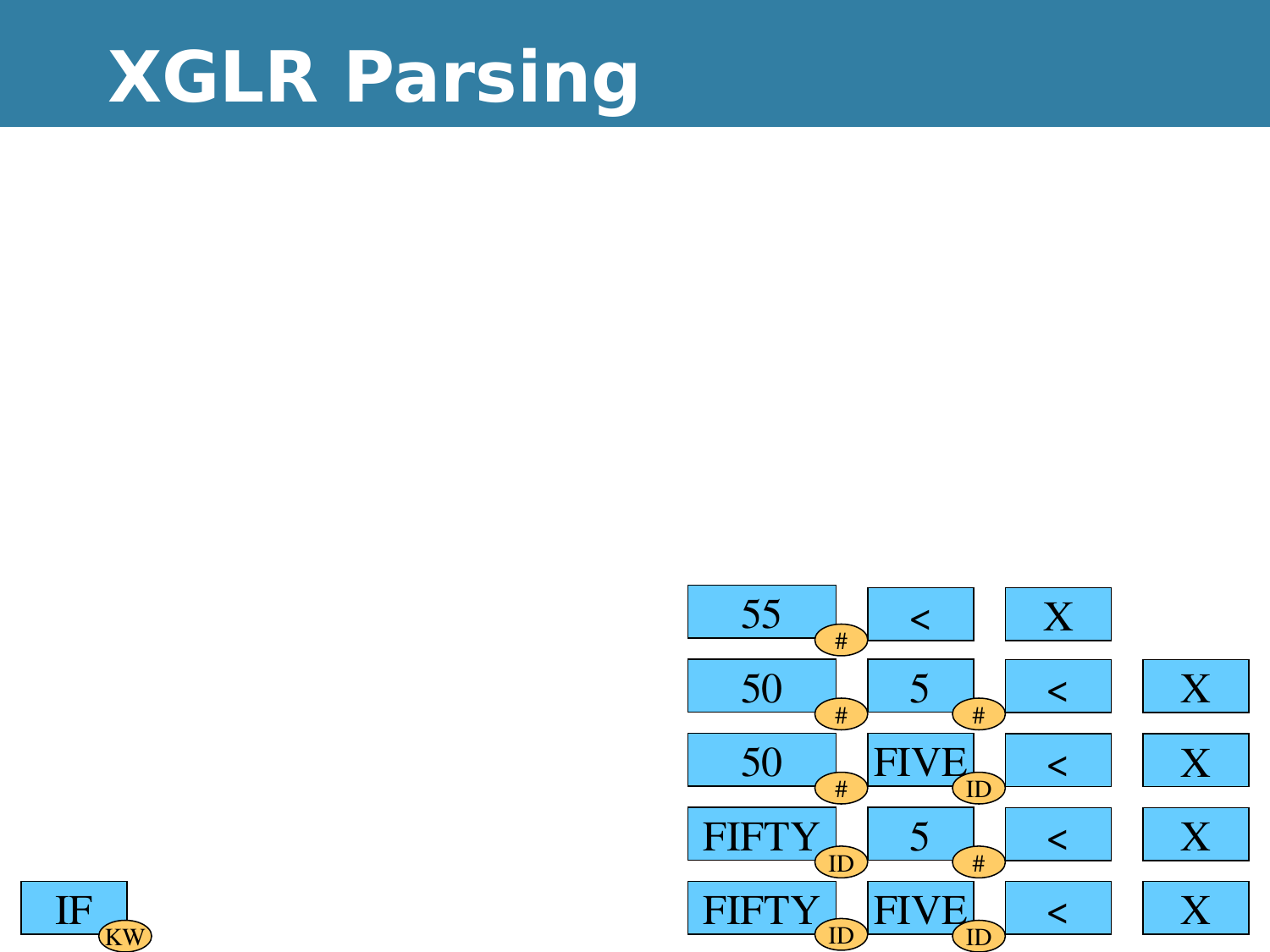

# XGLR Parsing
55
<
X
#
50
5
<
X
#
#
50
FIVE
<
X
#
ID
FIFTY
5
<
X
ID
#
IF
FIFTY
FIVE
<
X
ID
KW
ID